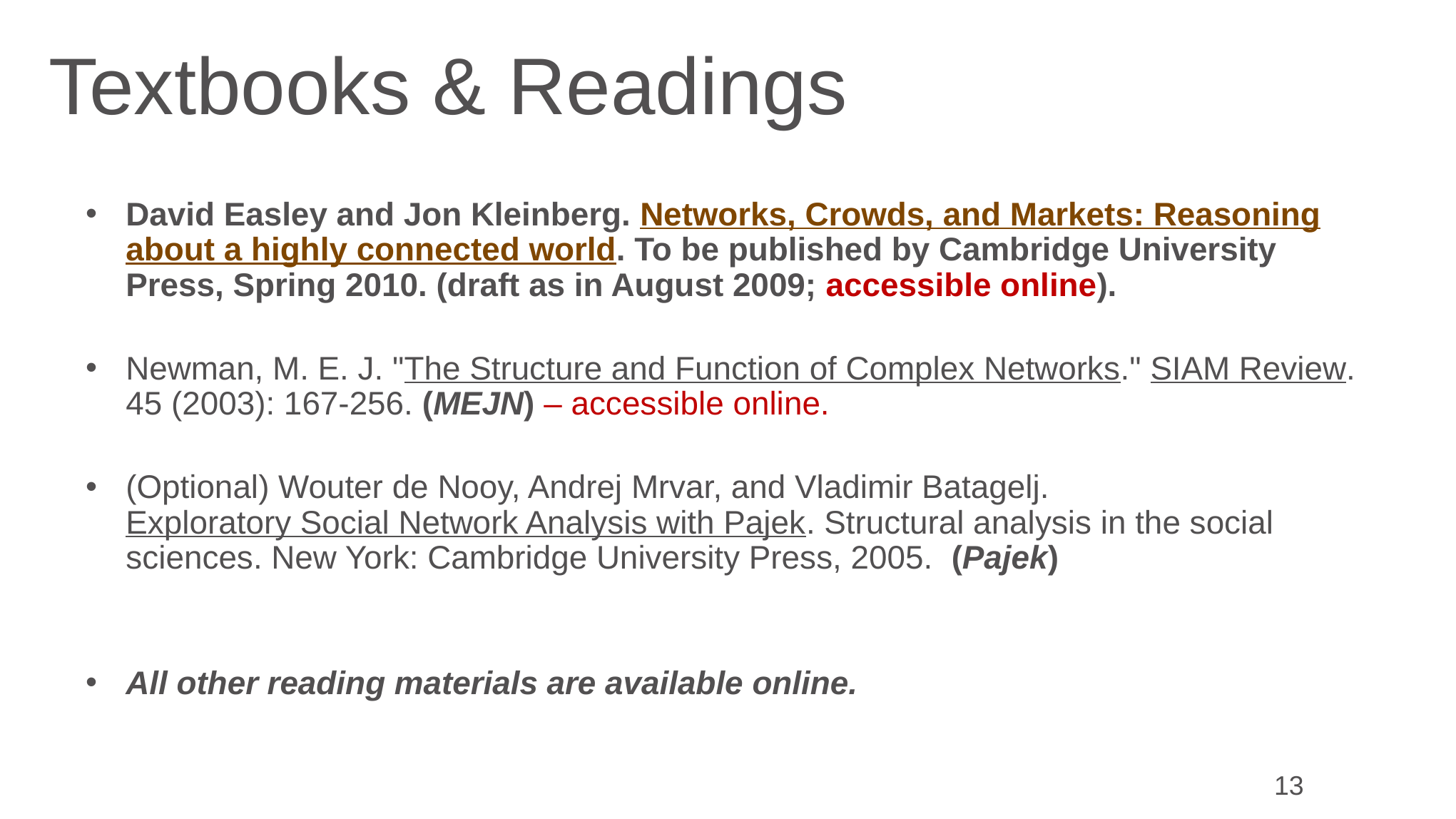

# Textbooks & Readings
David Easley and Jon Kleinberg. Networks, Crowds, and Markets: Reasoning about a highly connected world. To be published by Cambridge University Press, Spring 2010. (draft as in August 2009; accessible online).

Newman, M. E. J. "The Structure and Function of Complex Networks." SIAM Review. 45 (2003): 167-256. (MEJN) – accessible online.

(Optional) Wouter de Nooy, Andrej Mrvar, and Vladimir Batagelj. Exploratory Social Network Analysis with Pajek. Structural analysis in the social sciences. New York: Cambridge University Press, 2005.  (Pajek)

All other reading materials are available online.
13